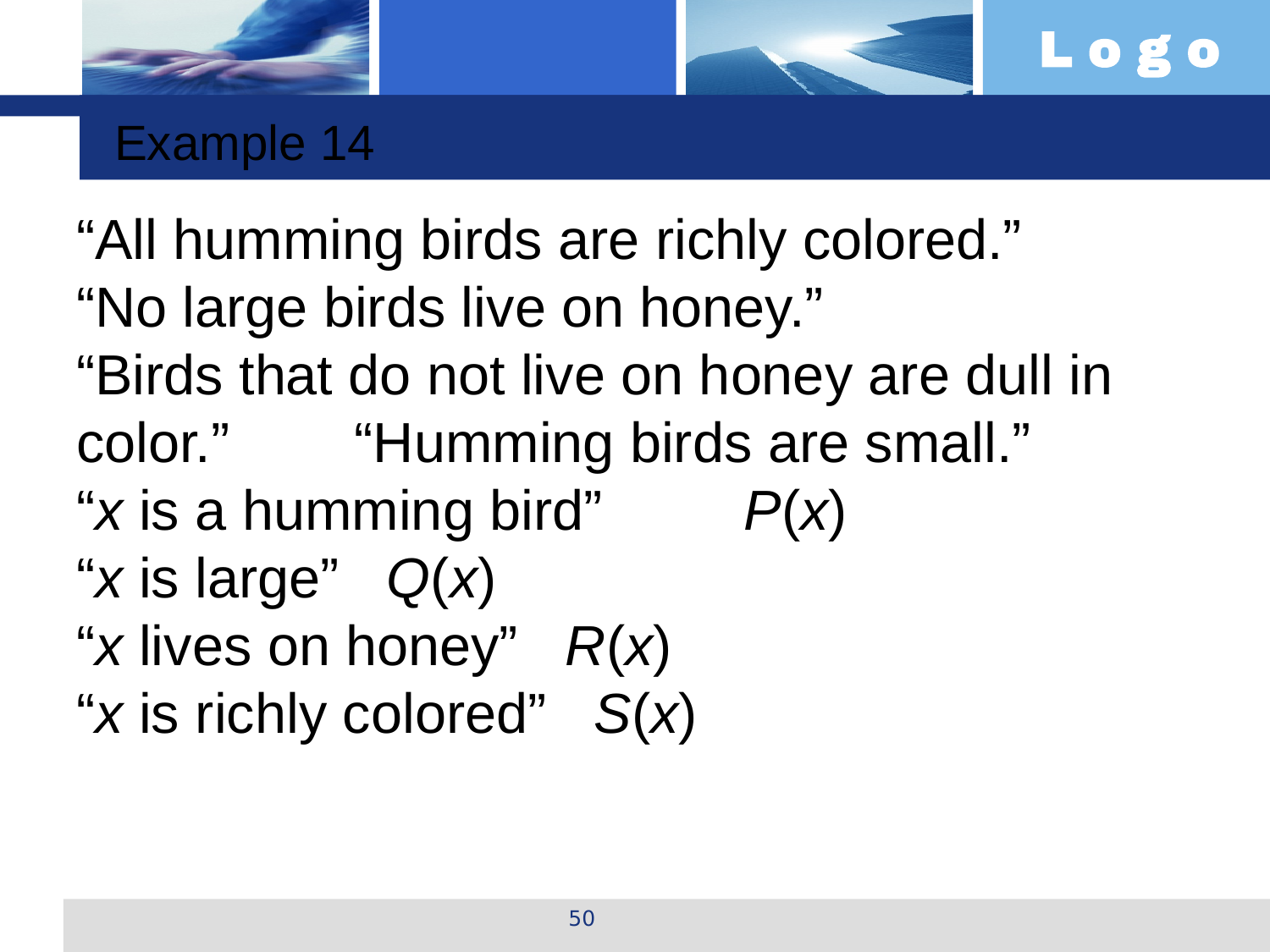

Example 14
“All humming birds are richly colored.”
“No large birds live on honey.”
“Birds that do not live on honey are dull in color.”        “Humming birds are small.”
“x is a humming bird”         P(x)
“x is large”   Q(x)
“x lives on honey”   R(x)
“x is richly colored”   S(x)
50